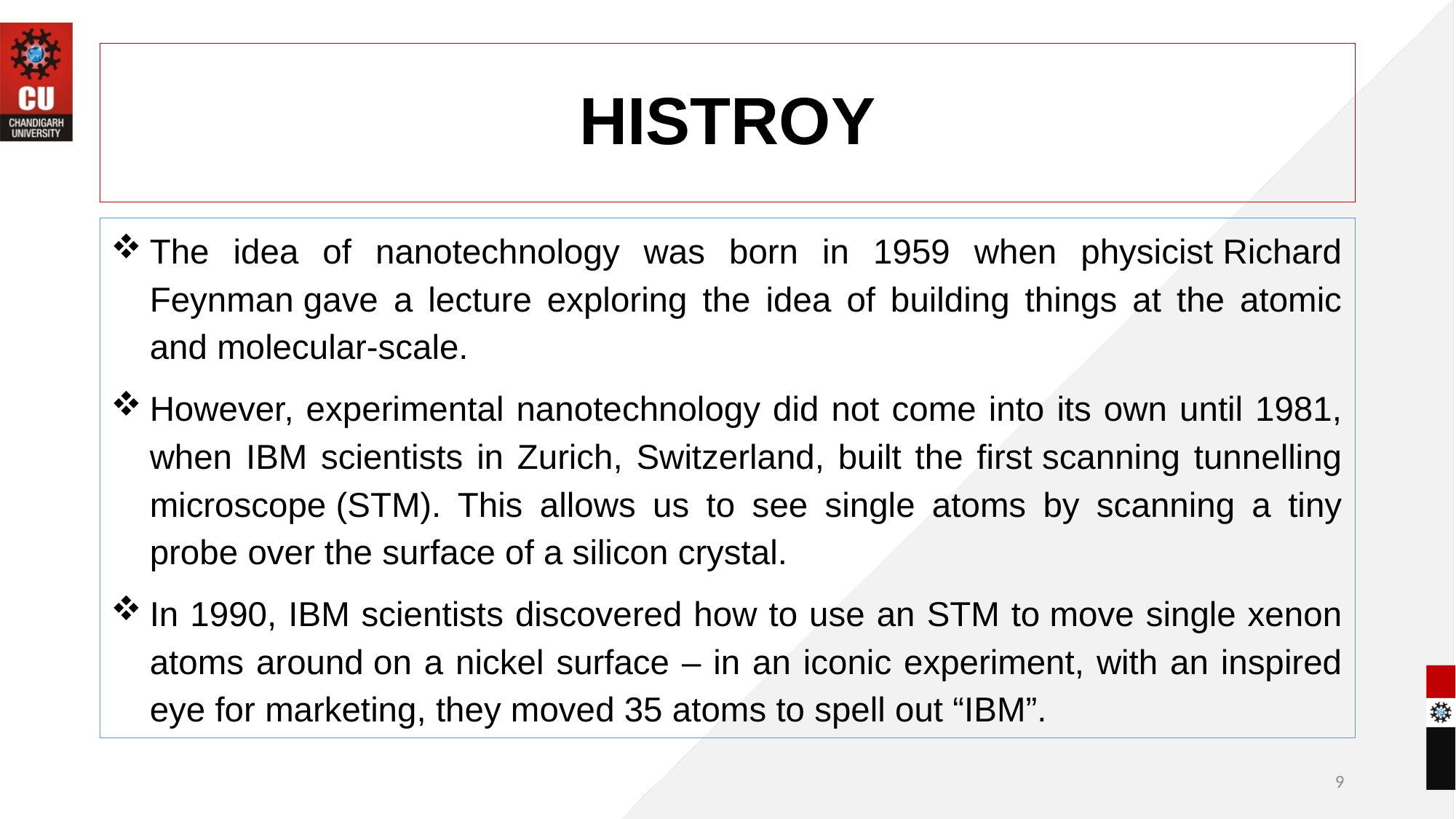

# HISTROY
The idea of nanotechnology was born in 1959 when physicist Richard Feynman gave a lecture exploring the idea of building things at the atomic and molecular-scale.
However, experimental nanotechnology did not come into its own until 1981, when IBM scientists in Zurich, Switzerland, built the first scanning tunnelling microscope (STM). This allows us to see single atoms by scanning a tiny probe over the surface of a silicon crystal.
In 1990, IBM scientists discovered how to use an STM to move single xenon atoms around on a nickel surface – in an iconic experiment, with an inspired eye for marketing, they moved 35 atoms to spell out “IBM”.

9